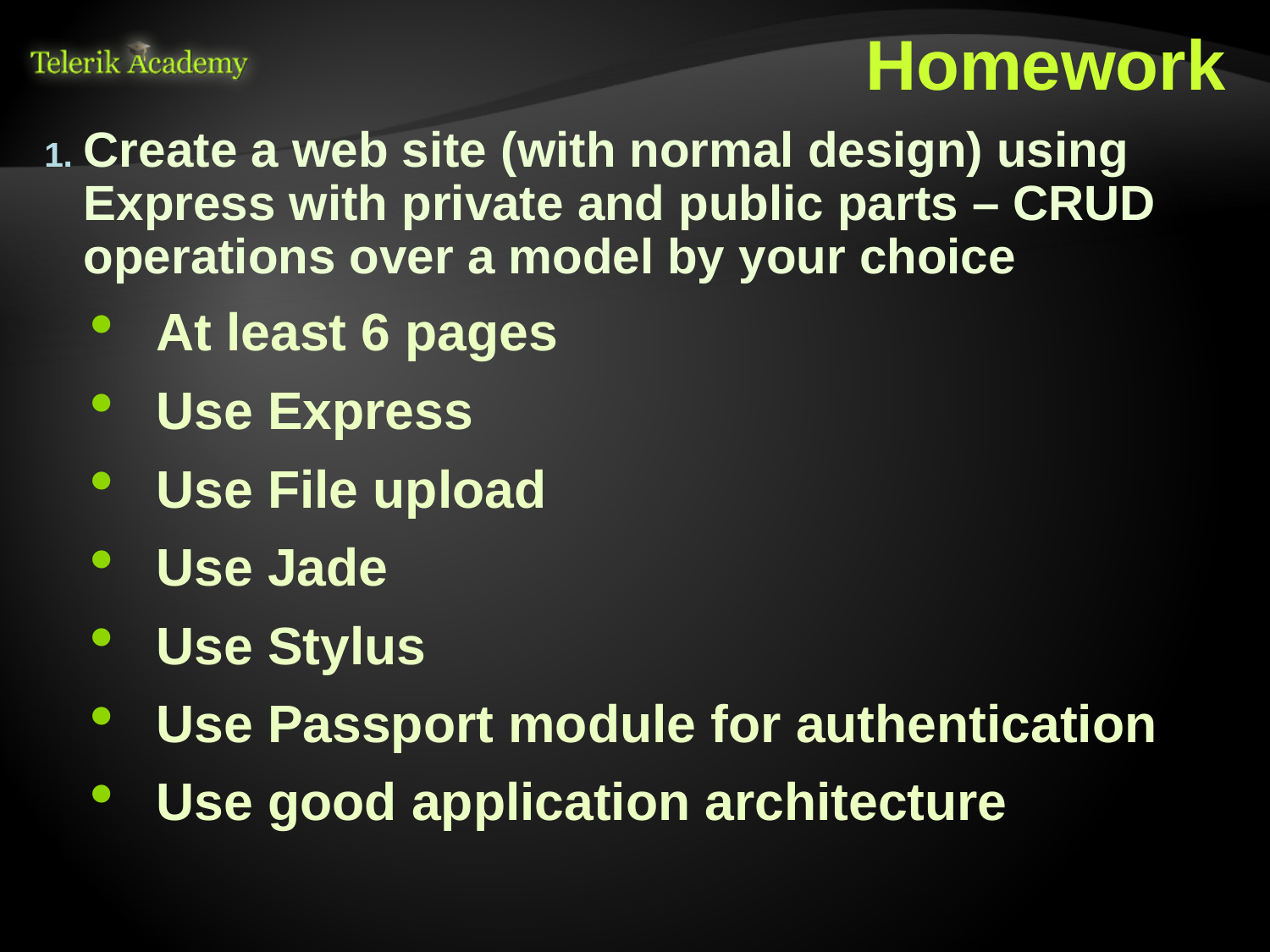

# Homework
Create a web site (with normal design) using Express with private and public parts – CRUD operations over a model by your choice
At least 6 pages
Use Express
Use File upload
Use Jade
Use Stylus
Use Passport module for authentication
Use good application architecture